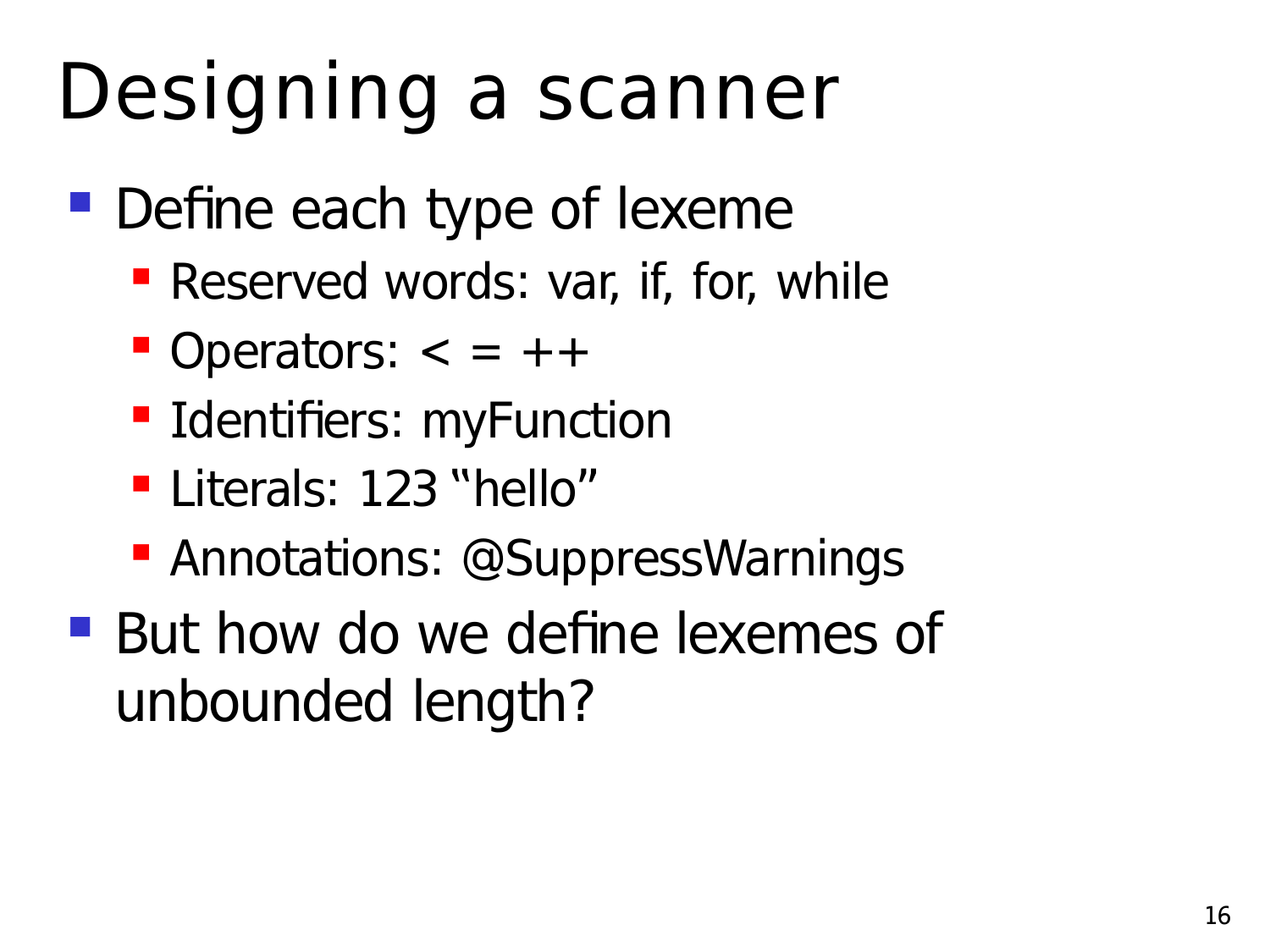

# Designing a scanner
Define each type of lexeme
Reserved words: var, if, for, while
Operators: < = ++
Identifiers: myFunction
Literals: 123 “hello”
Annotations: @SuppressWarnings
But how do we define lexemes of unbounded length?
16